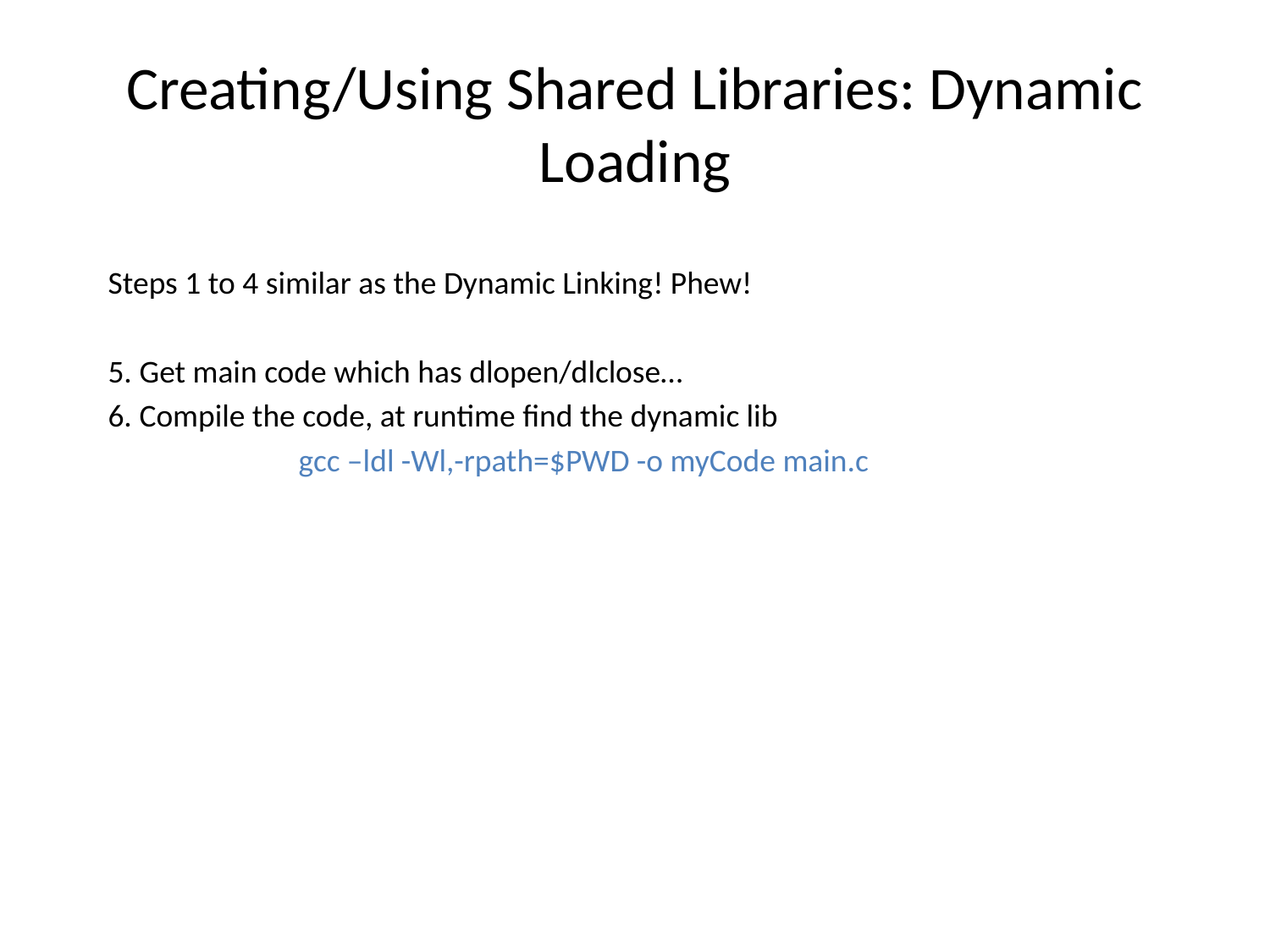

# Creating/Using Shared Libraries: Dynamic Loading

Steps 1 to 4 similar as the Dynamic Linking! Phew!

5. Get main code which has dlopen/dlclose…
6. Compile the code, at runtime find the dynamic lib
	gcc –ldl -Wl,-rpath=$PWD -o myCode main.c